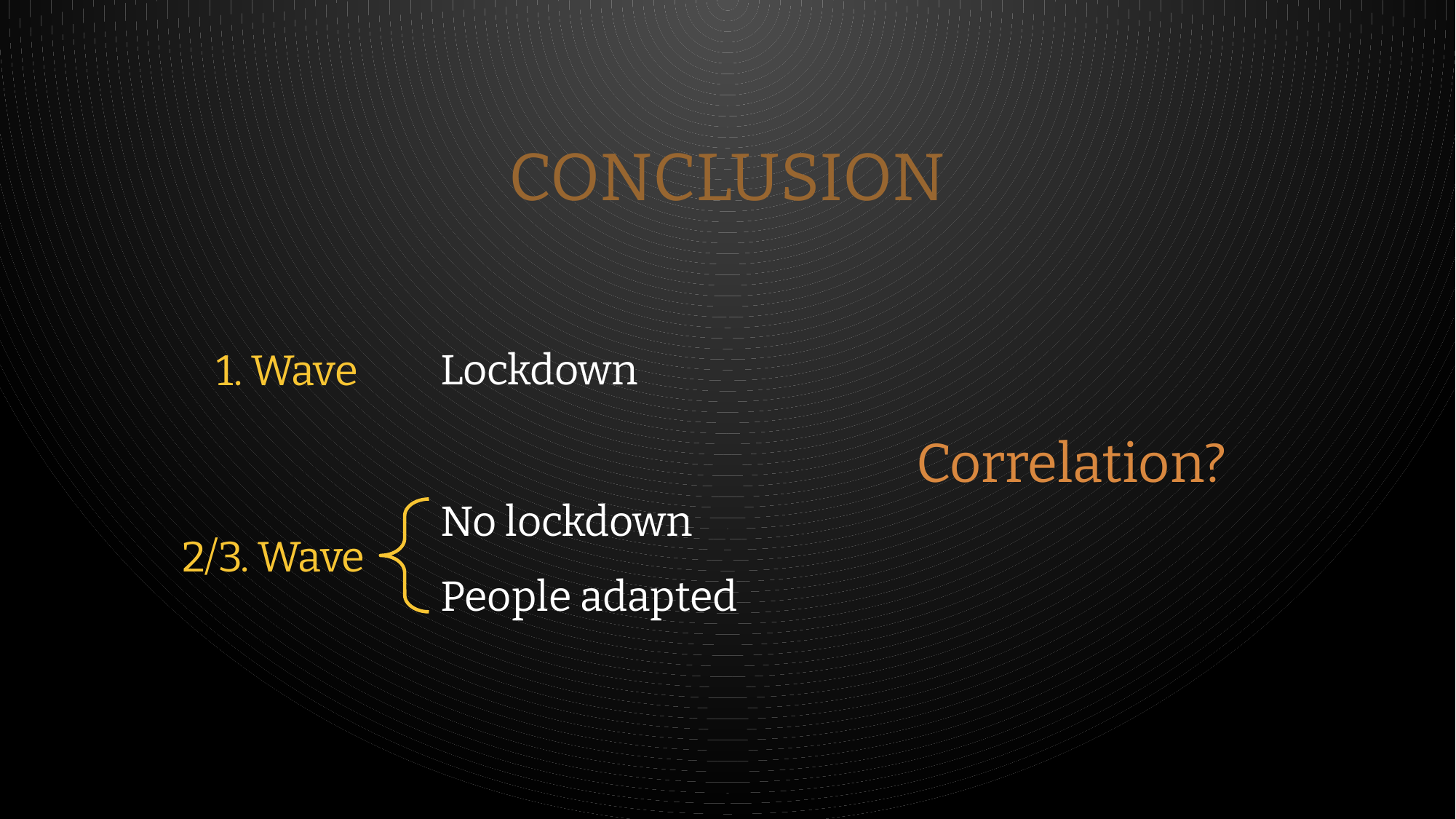

# conclusion
1. Wave
Lockdown

No lockdown
People adapted
Correlation?

2/3. Wave